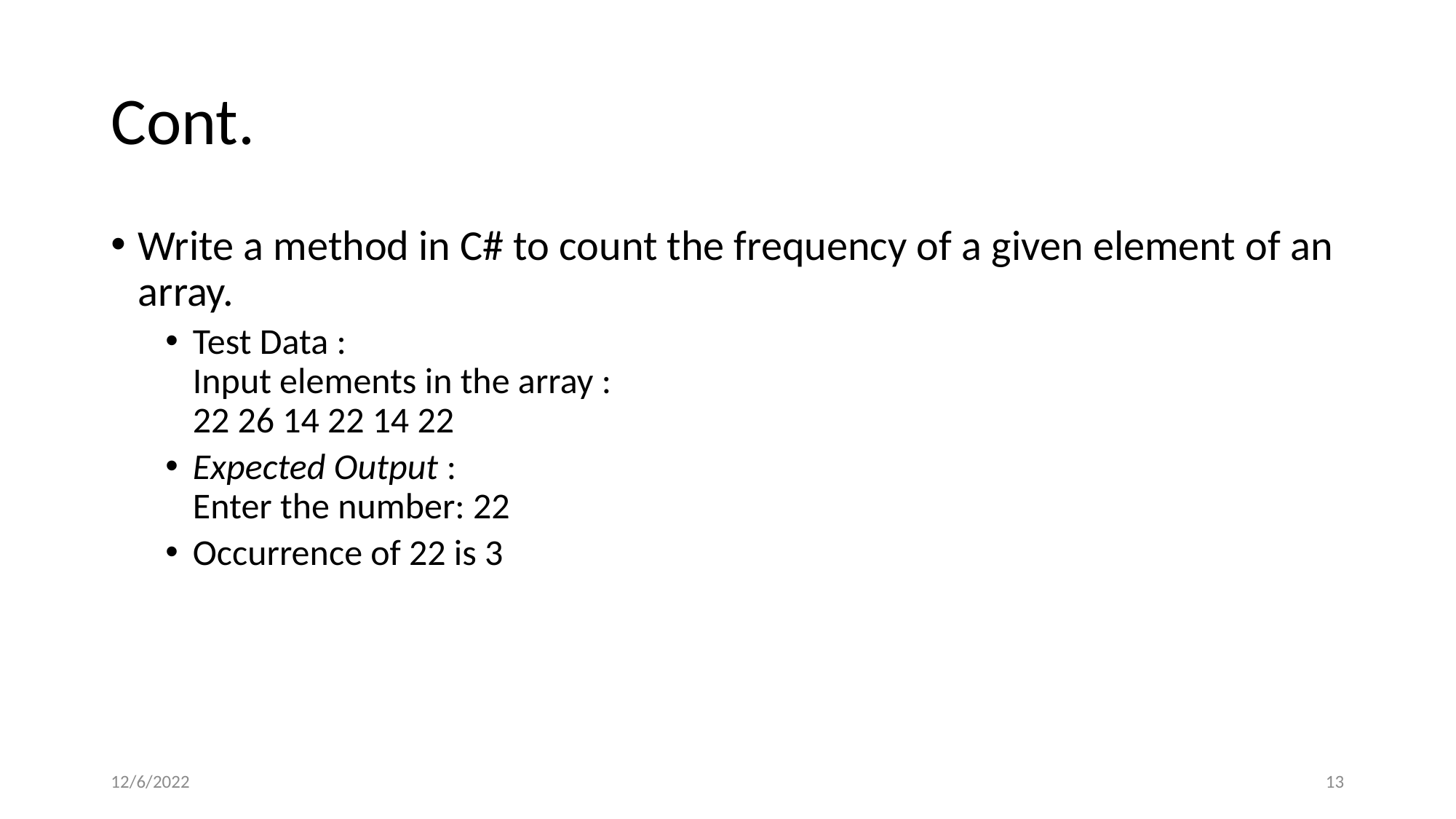

# Cont.
Write a method in C# to count the frequency of a given element of an array.
Test Data :
Input elements in the array :
22 26 14 22 14 22
Expected Output :
Enter the number: 22
Occurrence of 22 is 3

12/6/2022
13